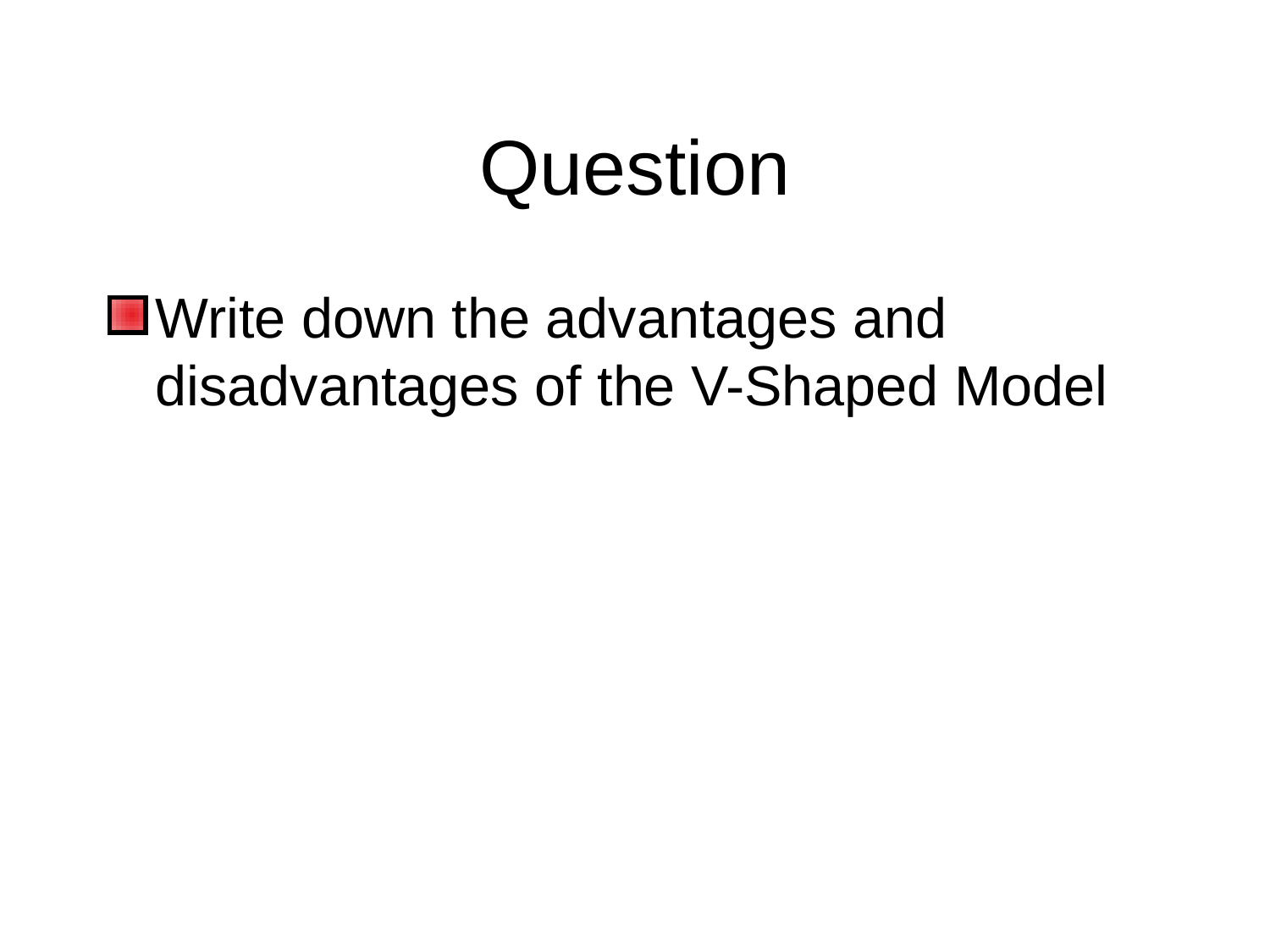

# Question
Write down the advantages and disadvantages of the V-Shaped Model